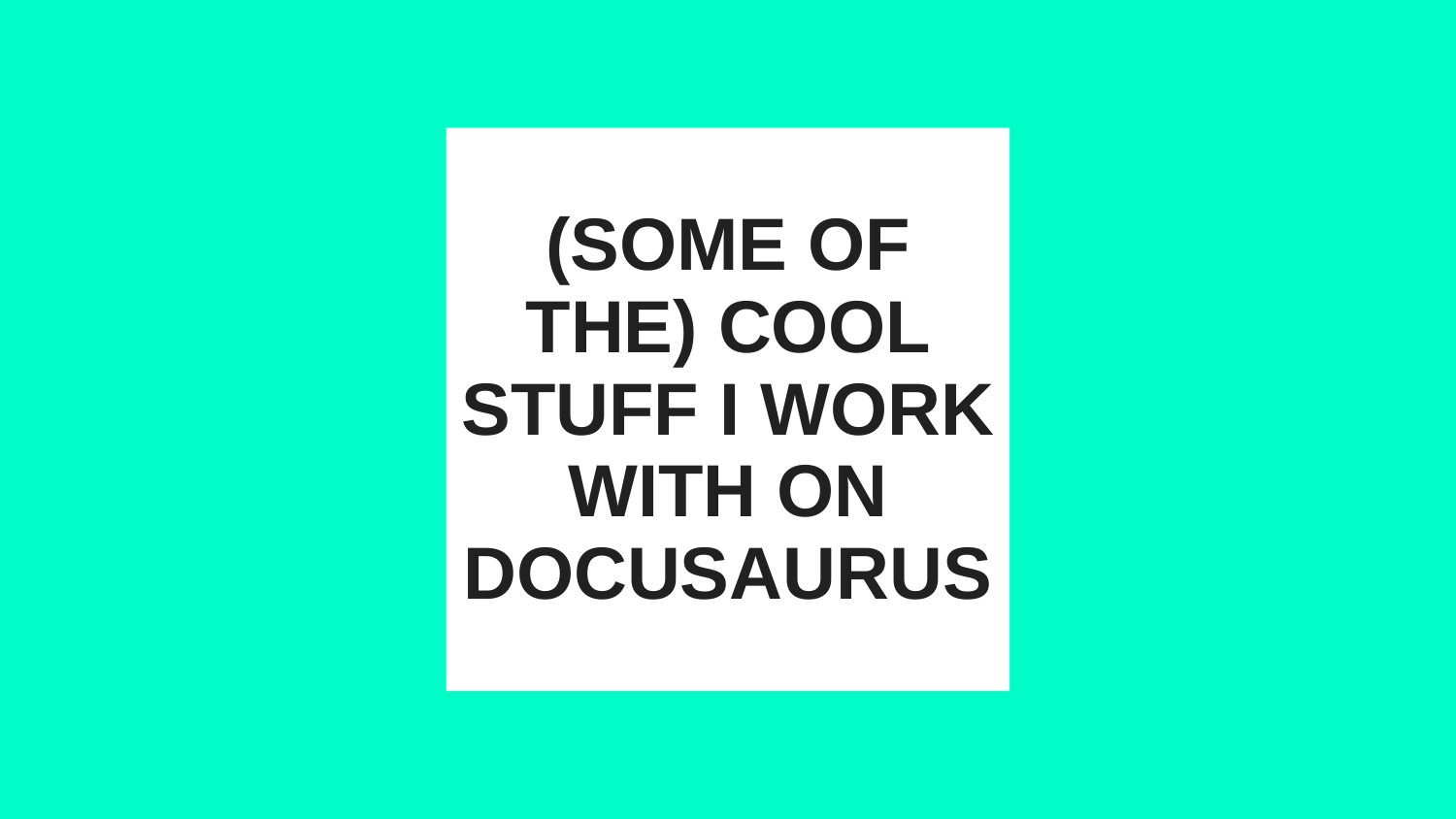

# (SOME OF THE) COOL STUFF I WORK WITH ON DOCUSAURUS